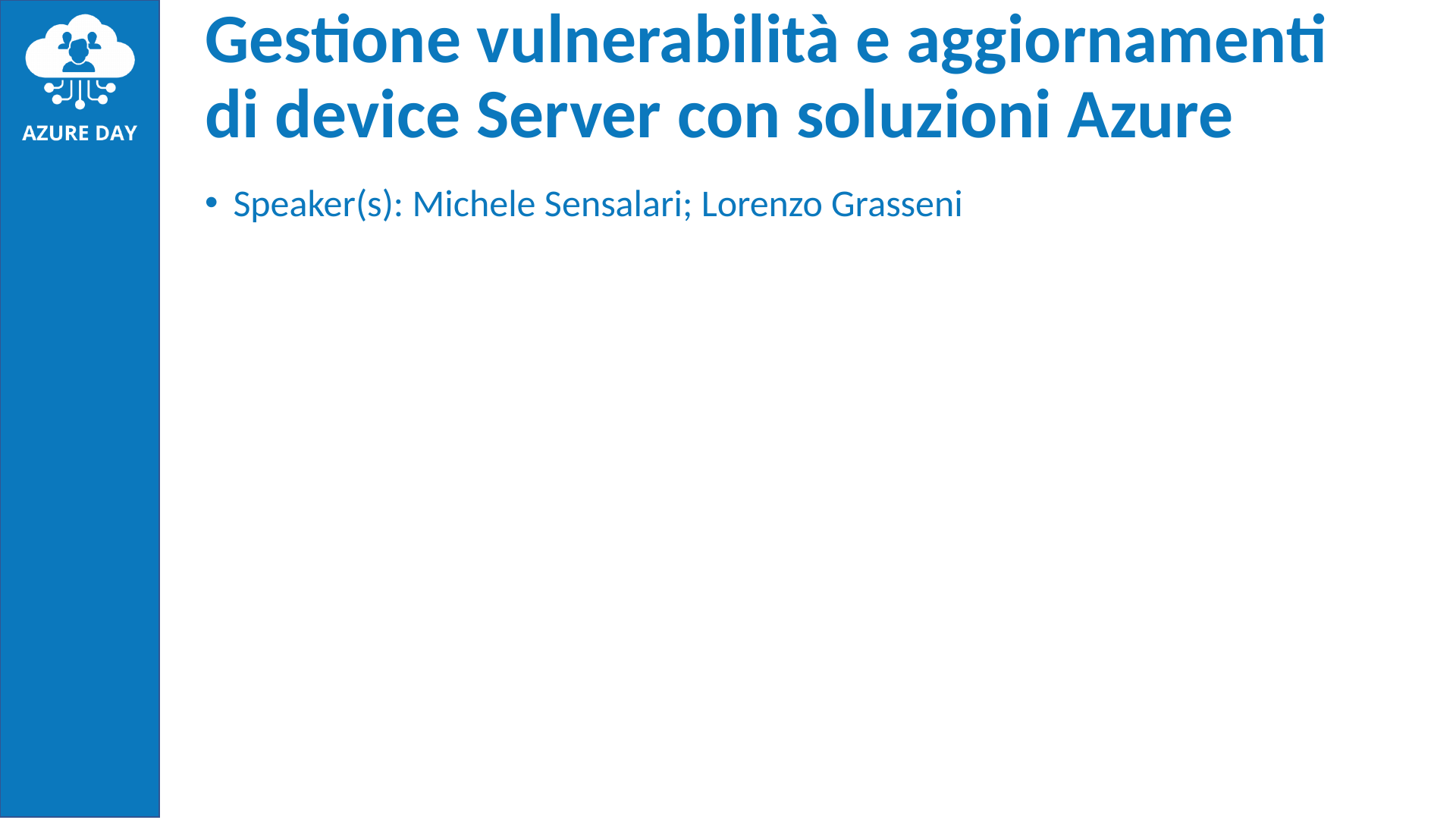

# Gestione vulnerabilità e aggiornamenti di device Server con soluzioni Azure
Speaker(s): Michele Sensalari; Lorenzo Grasseni